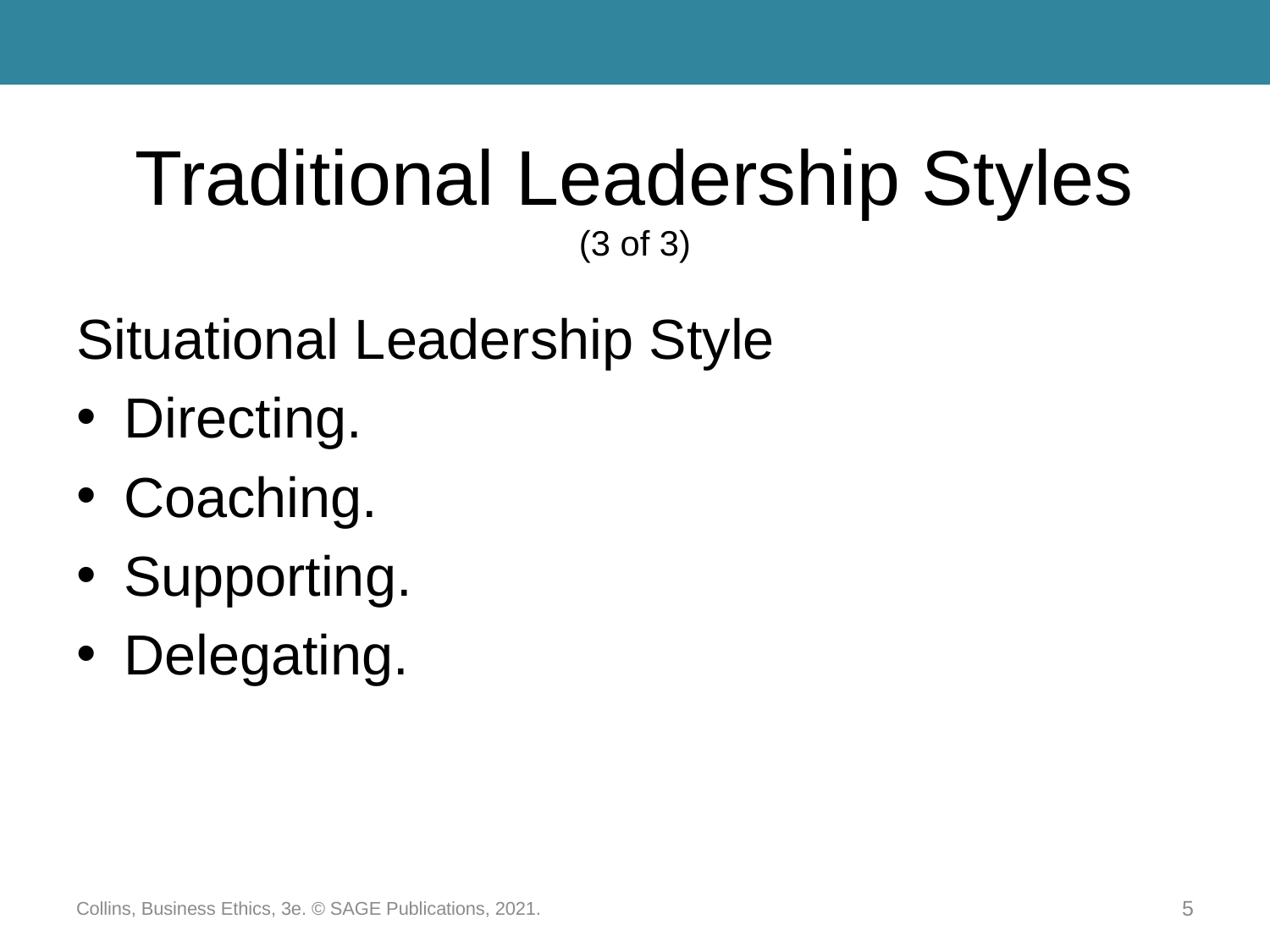

# Traditional Leadership Styles (3 of 3)
Situational Leadership Style
Directing.
Coaching.
Supporting.
Delegating.
Collins, Business Ethics, 3e. © SAGE Publications, 2021.
5